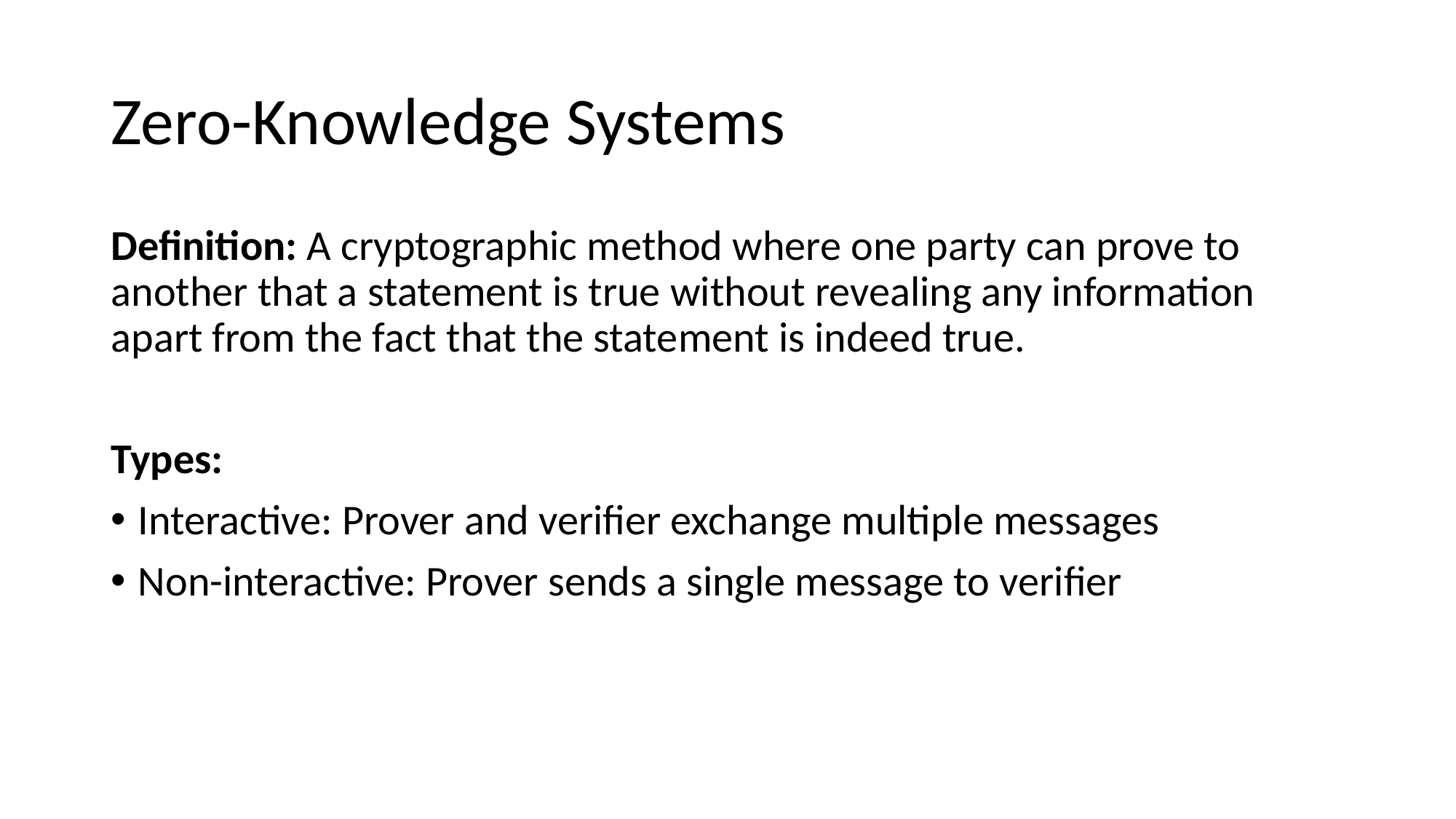

# Zero-Knowledge Systems
Definition: A cryptographic method where one party can prove to another that a statement is true without revealing any information apart from the fact that the statement is indeed true.

Types:
Interactive: Prover and verifier exchange multiple messages
Non-interactive: Prover sends a single message to verifier